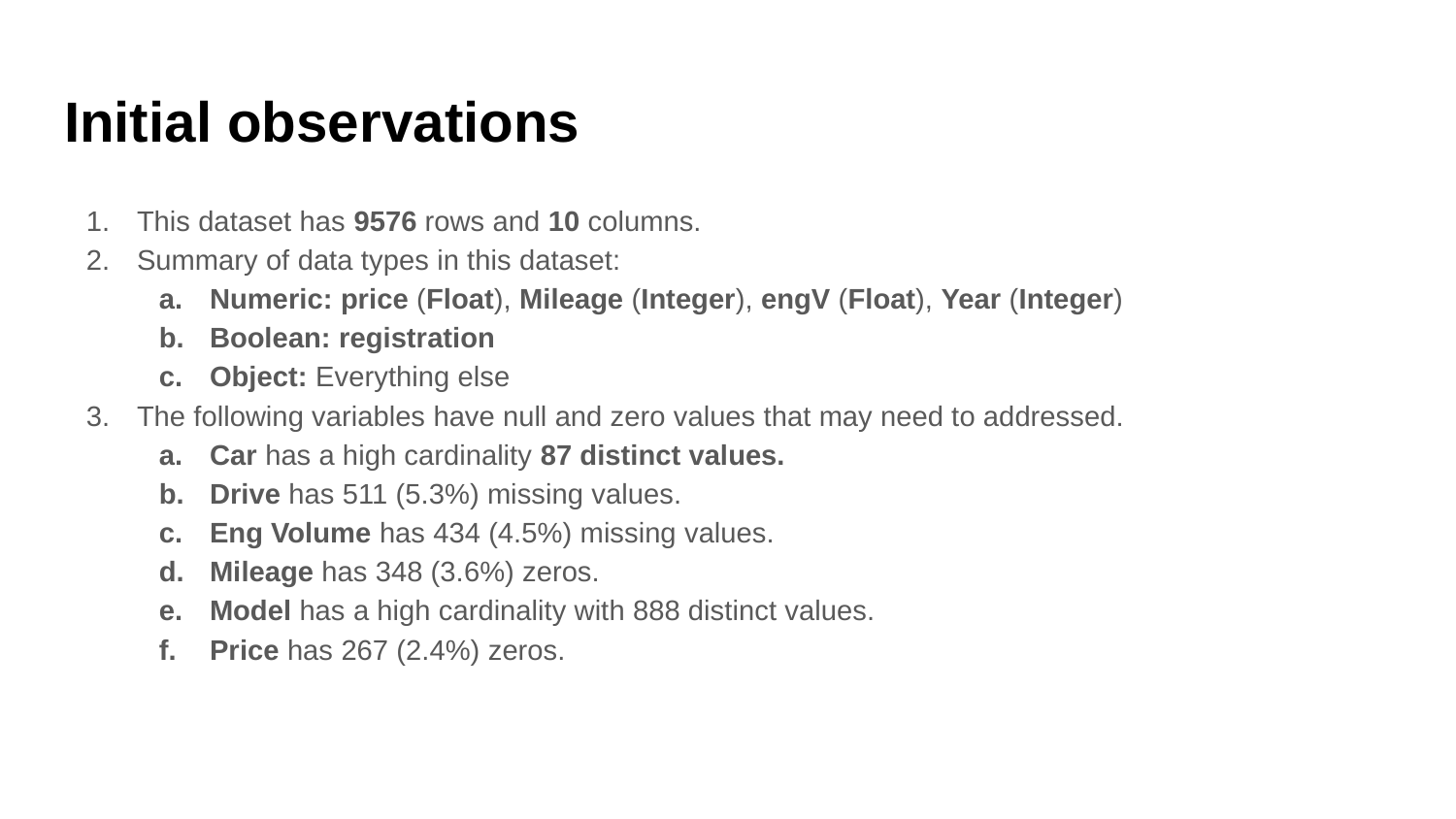

# Initial observations

This dataset has 9576 rows and 10 columns.
Summary of data types in this dataset:
Numeric: price (Float), Mileage (Integer), engV (Float), Year (Integer)
Boolean: registration
Object: Everything else
The following variables have null and zero values that may need to addressed.
Car has a high cardinality 87 distinct values.
Drive has 511 (5.3%) missing values.
Eng Volume has 434 (4.5%) missing values.
Mileage has 348 (3.6%) zeros.
Model has a high cardinality with 888 distinct values.
Price has 267 (2.4%) zeros.